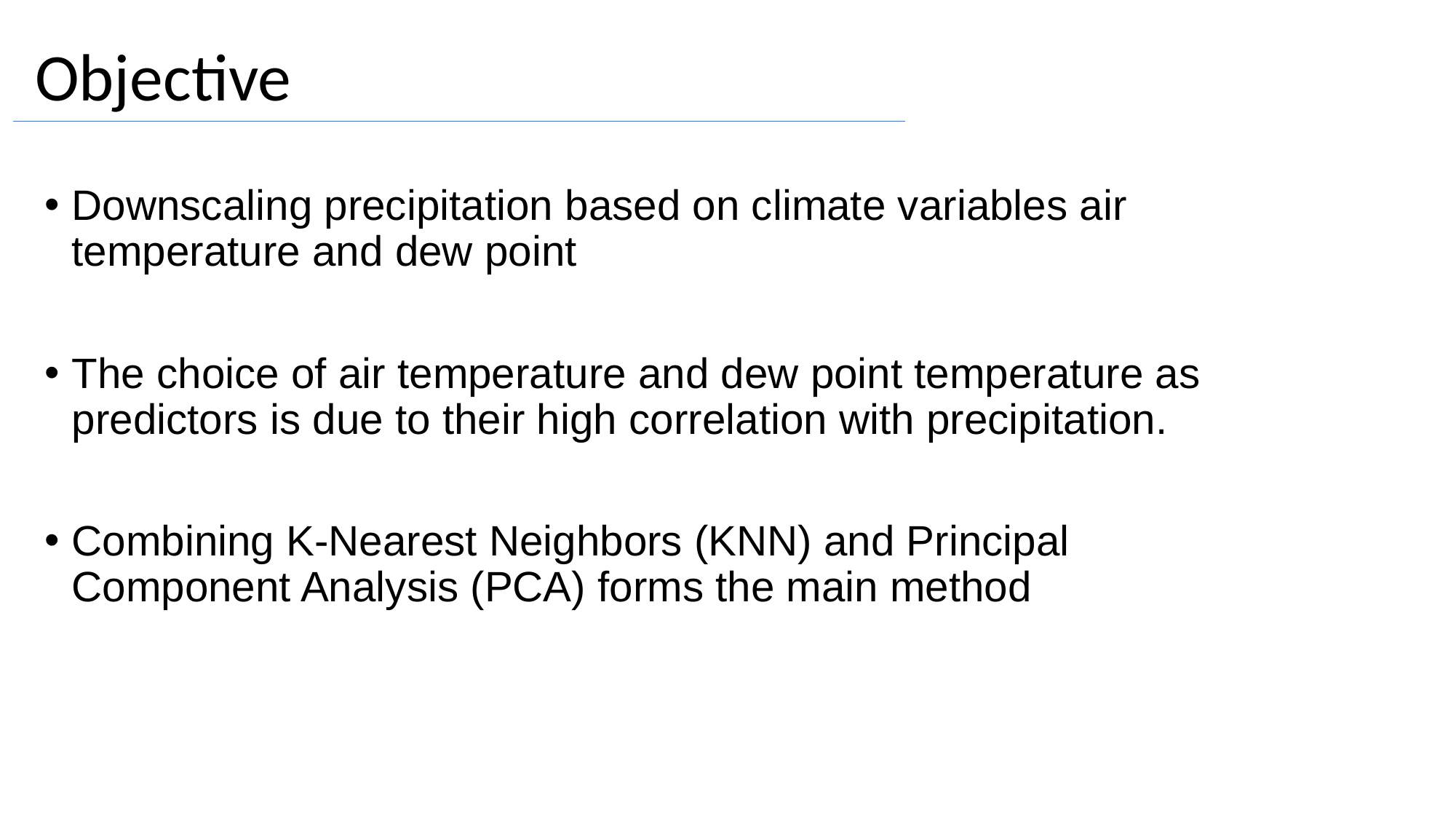

# Objective
Downscaling precipitation based on climate variables air temperature and dew point

The choice of air temperature and dew point temperature as predictors is due to their high correlation with precipitation.

Combining K-Nearest Neighbors (KNN) and Principal Component Analysis (PCA) forms the main method